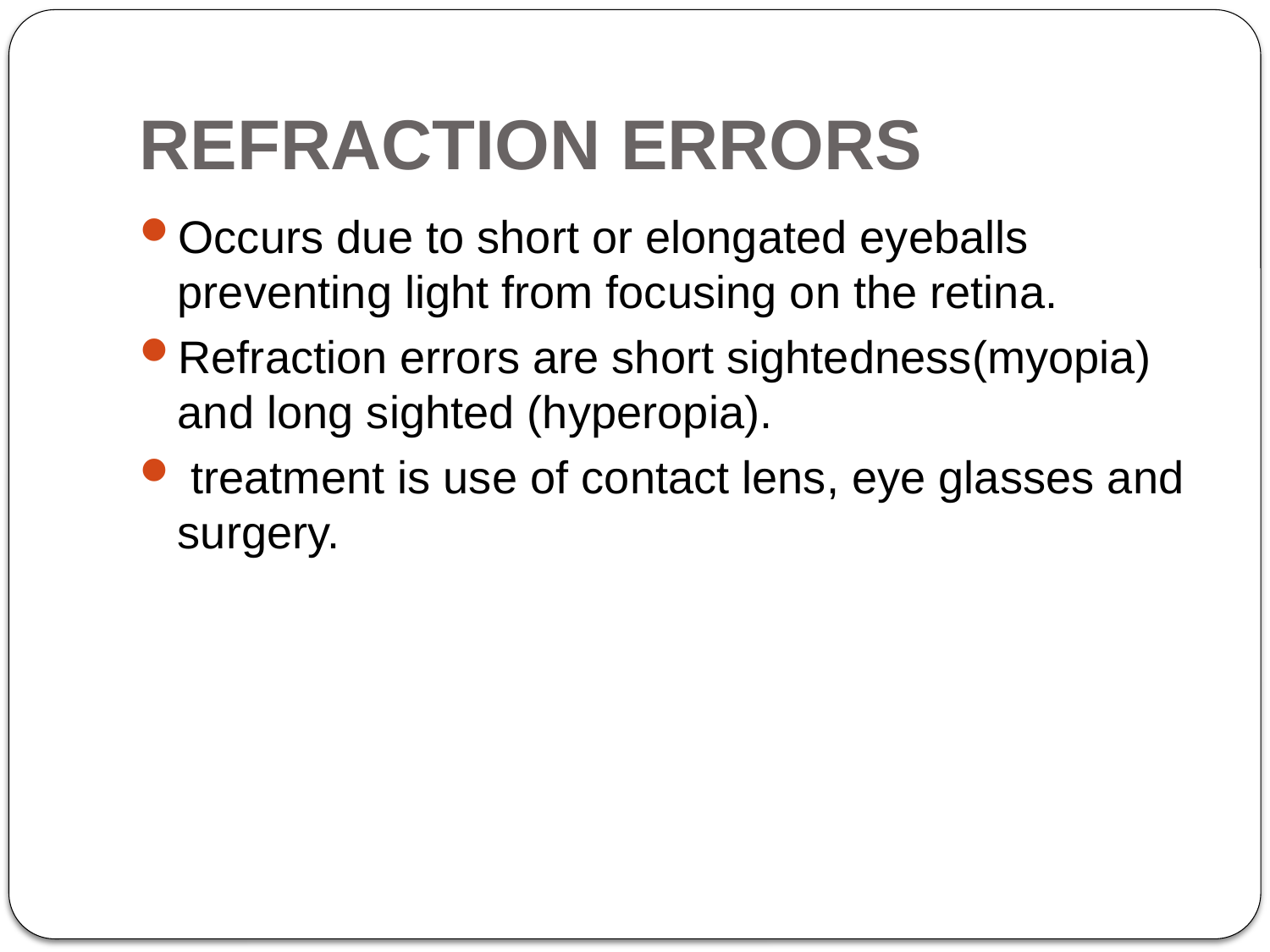

# REFRACTION ERRORS
Occurs due to short or elongated eyeballs preventing light from focusing on the retina.
Refraction errors are short sightedness(myopia) and long sighted (hyperopia).
 treatment is use of contact lens, eye glasses and surgery.